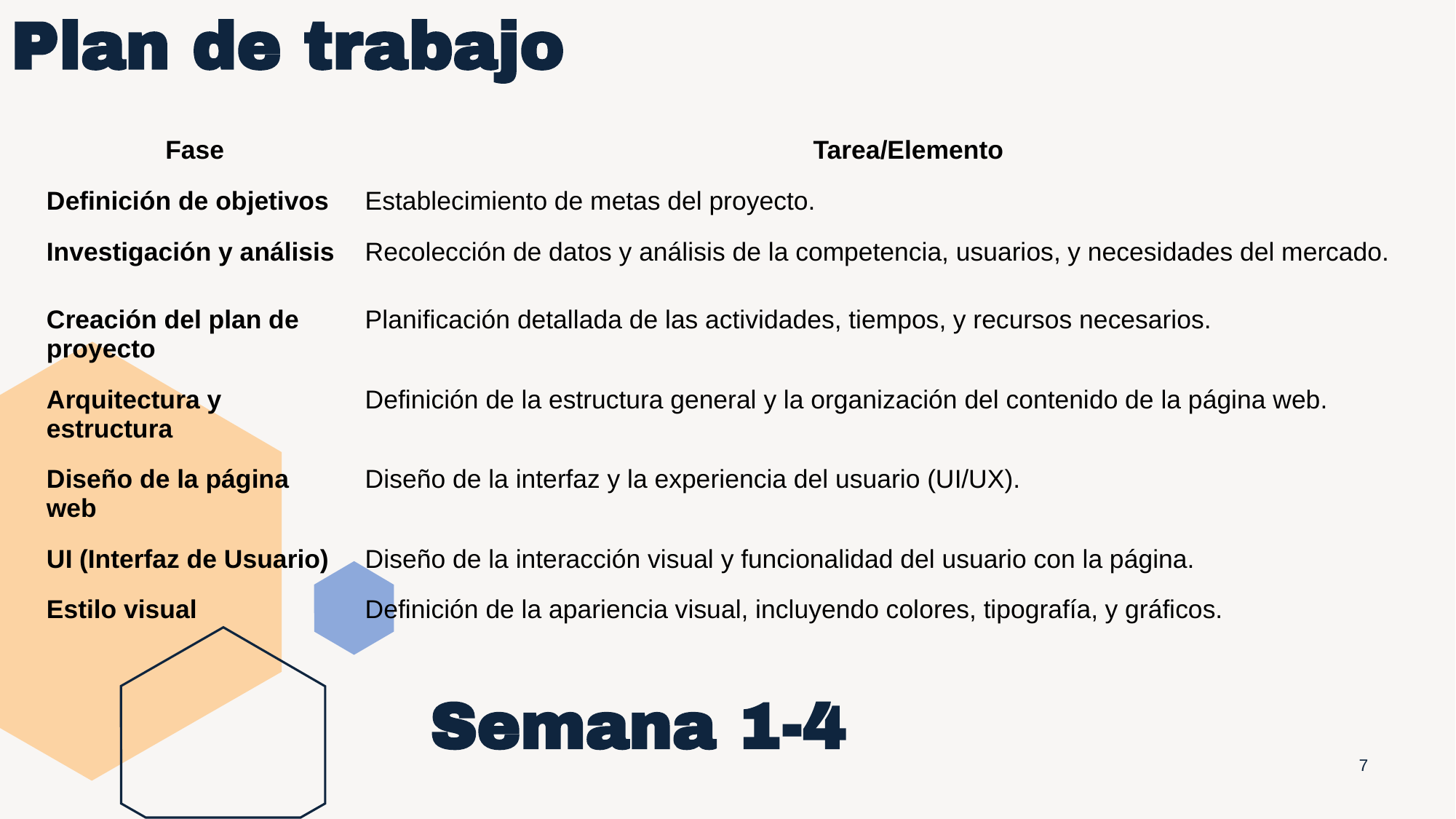

Plan de trabajo
| Fase | Tarea/Elemento |
| --- | --- |
| Definición de objetivos | Establecimiento de metas del proyecto. |
| Investigación y análisis | Recolección de datos y análisis de la competencia, usuarios, y necesidades del mercado. |
| Creación del plan de proyecto | Planificación detallada de las actividades, tiempos, y recursos necesarios. |
| Arquitectura y estructura | Definición de la estructura general y la organización del contenido de la página web. |
| Diseño de la página web | Diseño de la interfaz y la experiencia del usuario (UI/UX). |
| UI (Interfaz de Usuario) | Diseño de la interacción visual y funcionalidad del usuario con la página. |
| Estilo visual | Definición de la apariencia visual, incluyendo colores, tipografía, y gráficos. |
Semana 1-4
7